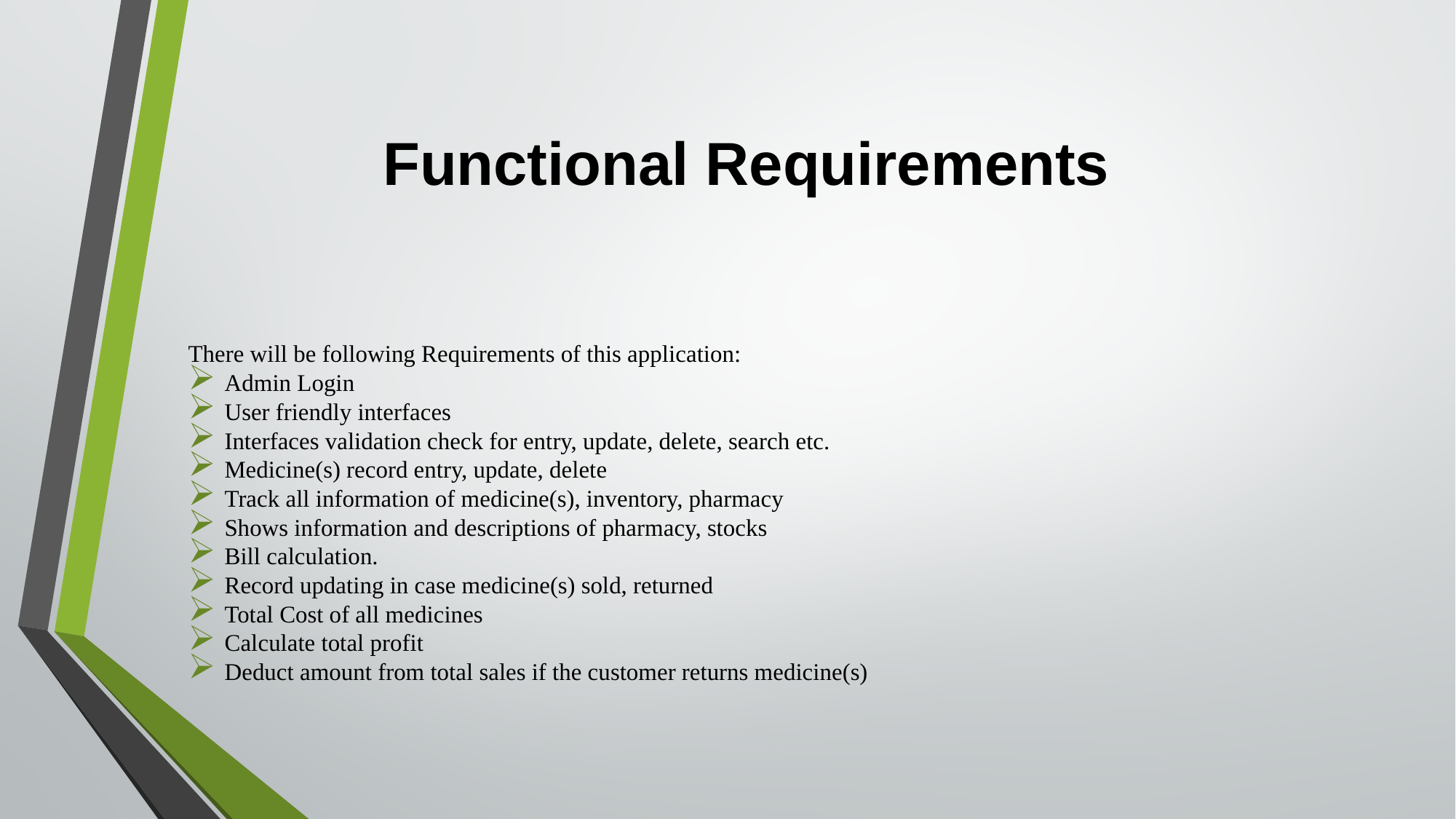

# Functional Requirements
There will be following Requirements of this application:
Admin Login
User friendly interfaces
Interfaces validation check for entry, update, delete, search etc.
Medicine(s) record entry, update, delete
Track all information of medicine(s), inventory, pharmacy
Shows information and descriptions of pharmacy, stocks
Bill calculation.
Record updating in case medicine(s) sold, returned
Total Cost of all medicines
Calculate total profit
Deduct amount from total sales if the customer returns medicine(s)